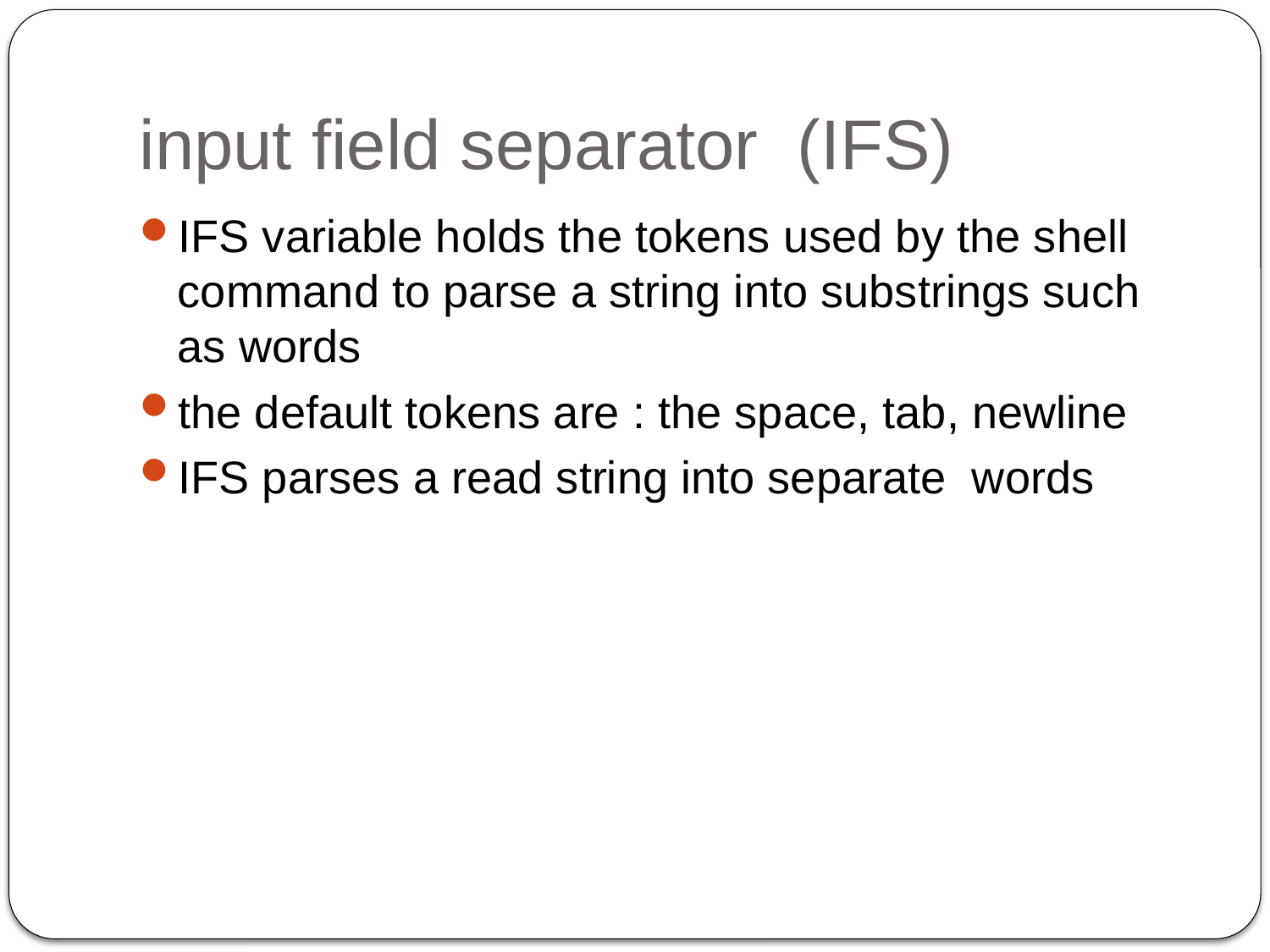

# input field separator  (IFS)
IFS variable holds the tokens used by the shell command to parse a string into substrings such as words
the default tokens are : the space, tab, newline
IFS parses a read string into separate  words